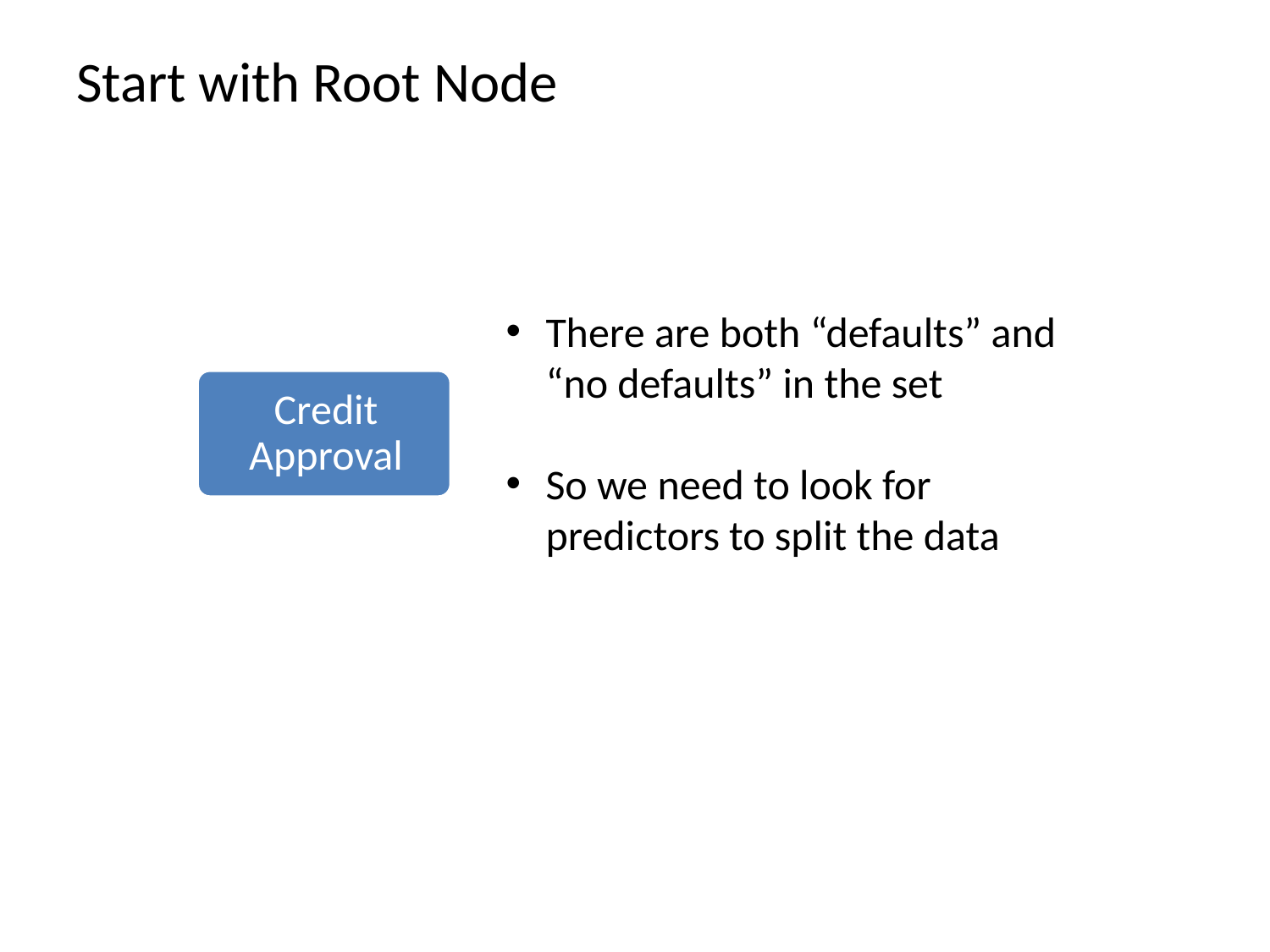

# Start with Root Node
There are both “defaults” and “no defaults” in the set

So we need to look for predictors to split the data
Credit
Approval